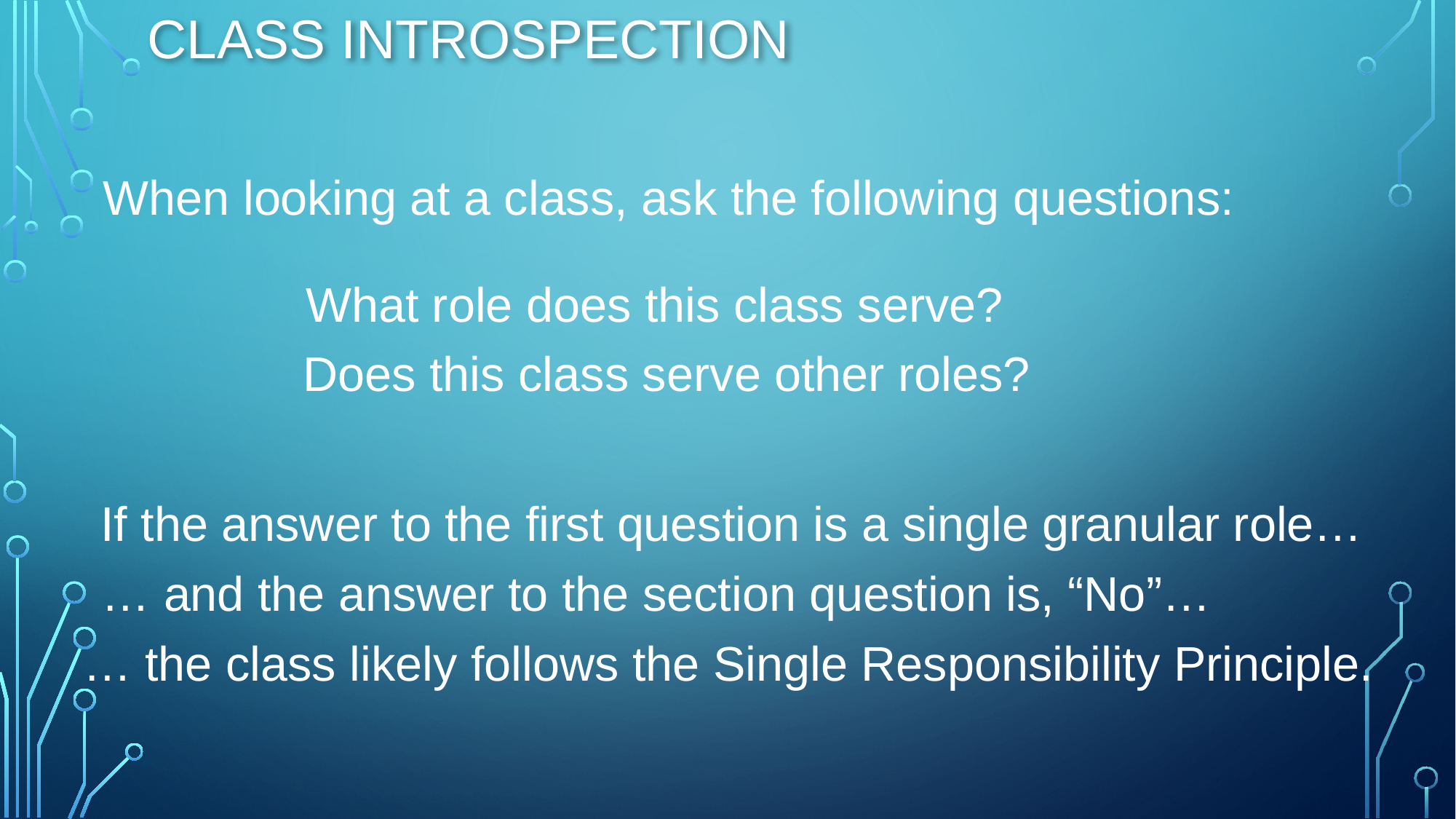

# Class Introspection
When looking at a class, ask the following questions:
What role does this class serve?
Does this class serve other roles?
If the answer to the first question is a single granular role…
… and the answer to the section question is, “No”…
… the class likely follows the Single Responsibility Principle.